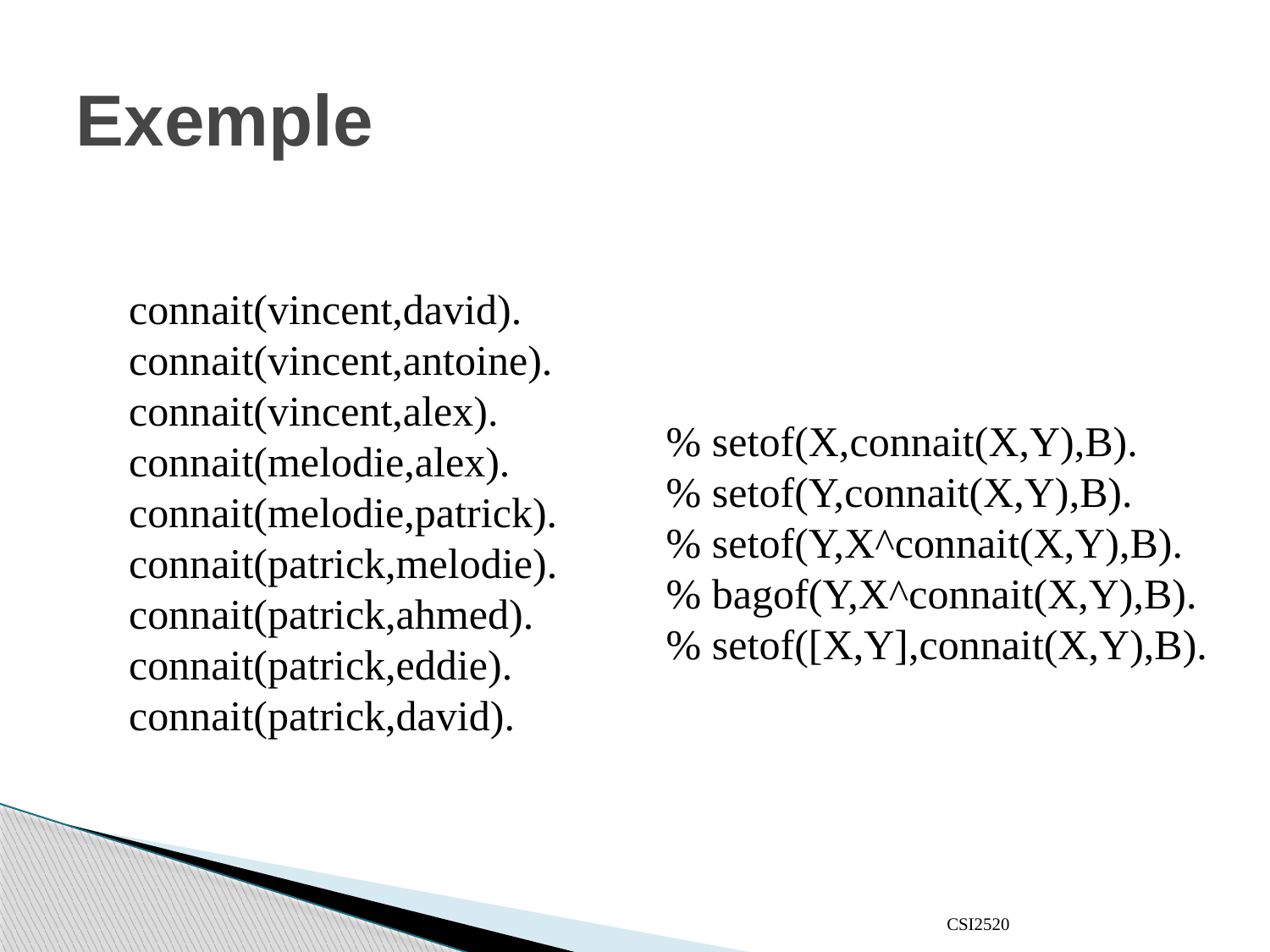

# Exemple
connait(vincent,david).
connait(vincent,antoine).
connait(vincent,alex).
connait(melodie,alex).
connait(melodie,patrick).
connait(patrick,melodie).
connait(patrick,ahmed).
connait(patrick,eddie).
connait(patrick,david).
% setof(X,connait(X,Y),B).
% setof(Y,connait(X,Y),B).
% setof(Y,X^connait(X,Y),B).
% bagof(Y,X^connait(X,Y),B).
% setof([X,Y],connait(X,Y),B).

CSI2520